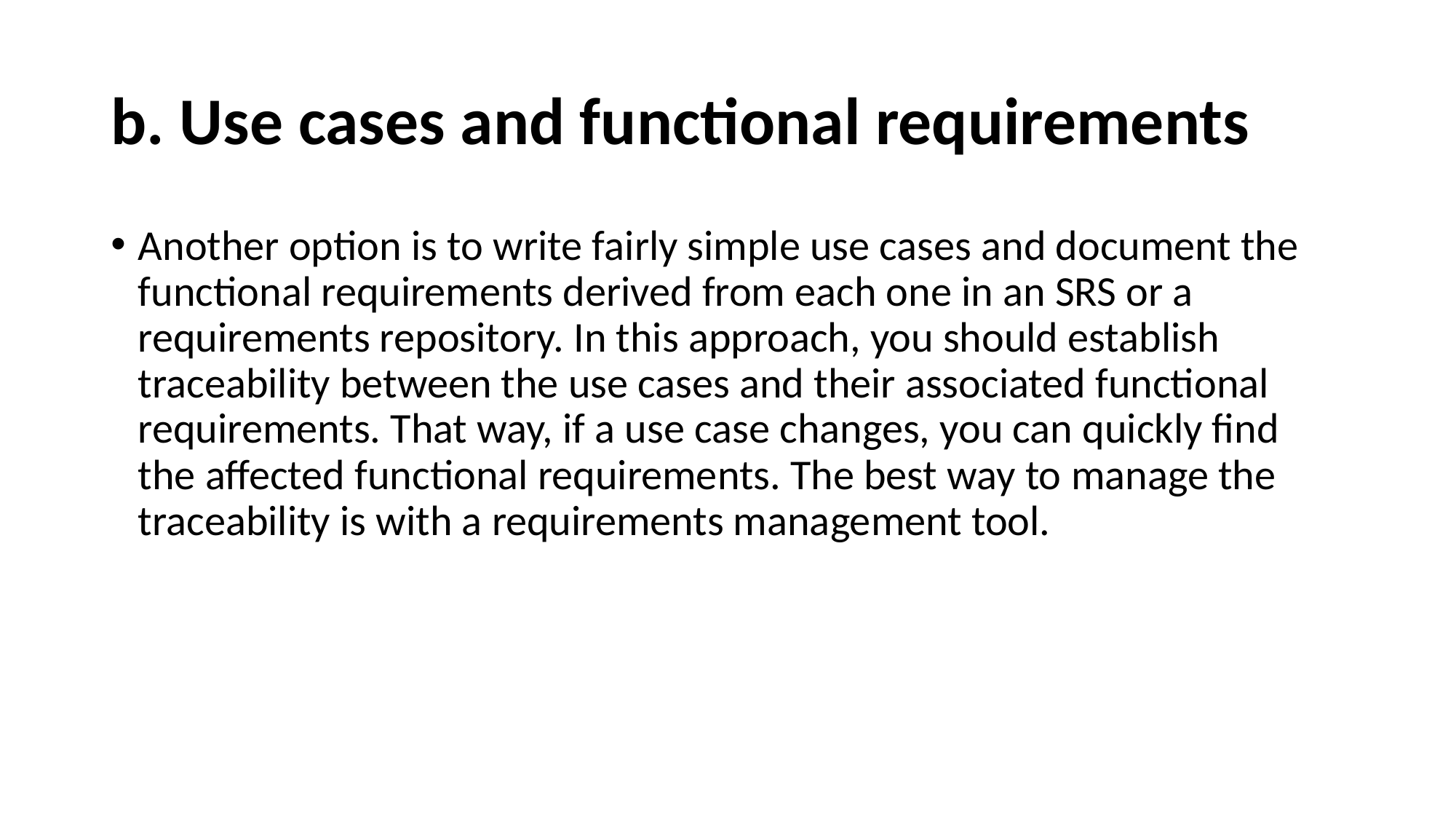

b. Use cases and functional requirements
Another option is to write fairly simple use cases and document the functional requirements derived from each one in an SRS or a requirements repository. In this approach, you should establish traceability between the use cases and their associated functional requirements. That way, if a use case changes, you can quickly find the affected functional requirements. The best way to manage the traceability is with a requirements management tool.